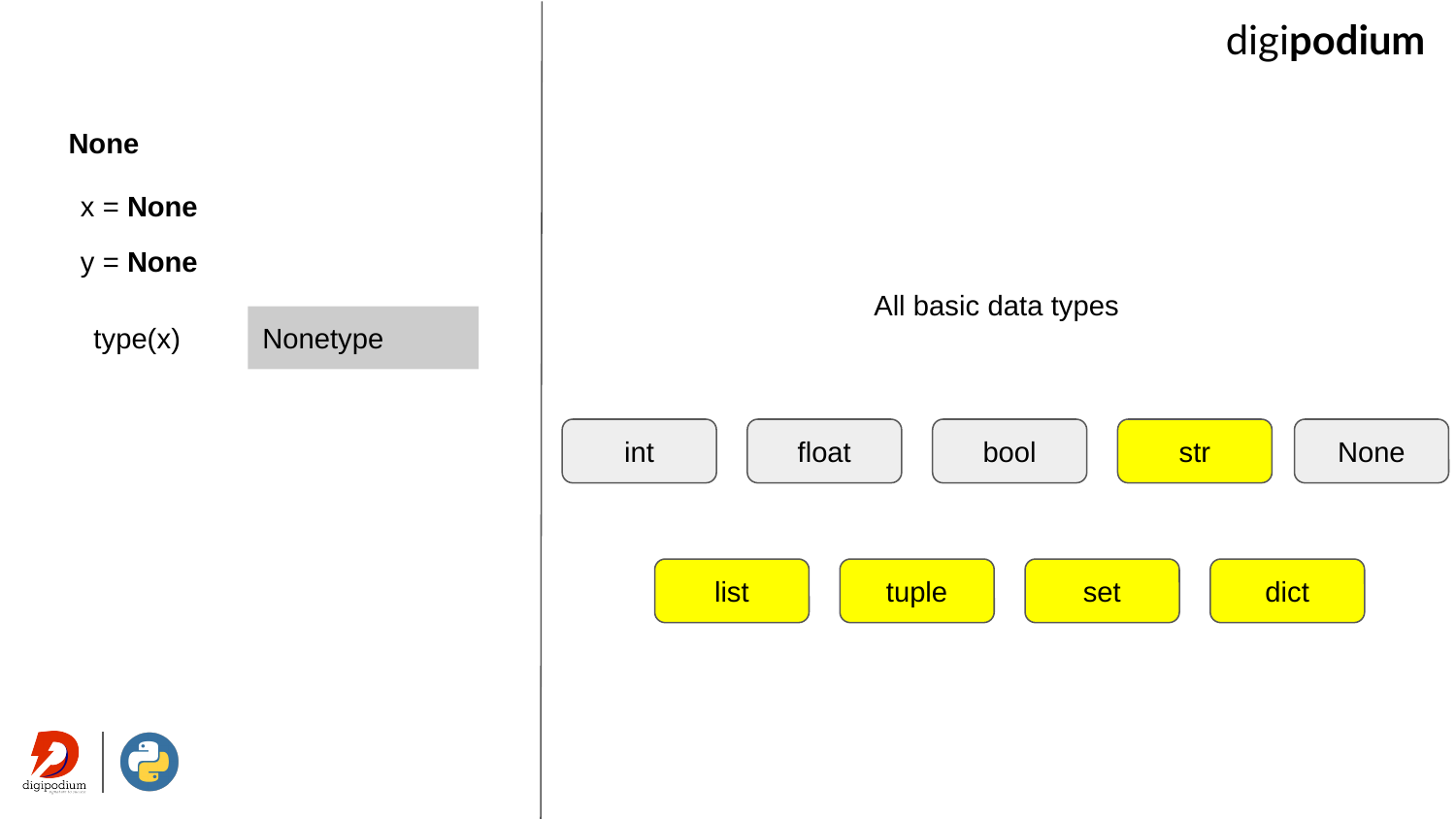

digipodium
None
x = None
y = None
All basic data types
type(x)
Nonetype
int
float
bool
str
None
list
tuple
set
dict